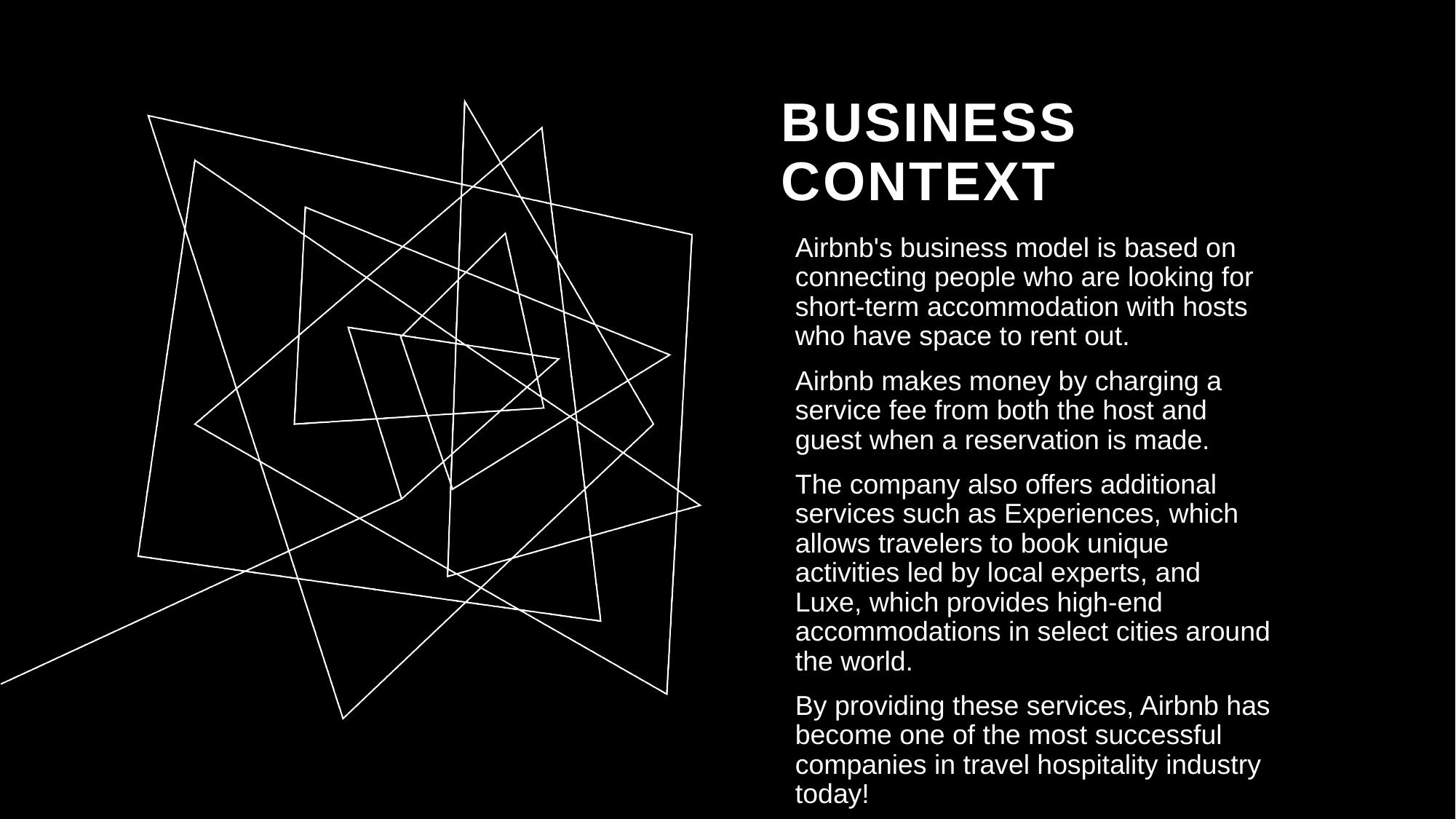

# Business Context
Airbnb's business model is based on connecting people who are looking for short-term accommodation with hosts who have space to rent out.
Airbnb makes money by charging a service fee from both the host and guest when a reservation is made.
The company also offers additional services such as Experiences, which allows travelers to book unique activities led by local experts, and Luxe, which provides high-end accommodations in select cities around the world.
By providing these services, Airbnb has become one of the most successful companies in travel hospitality industry today!